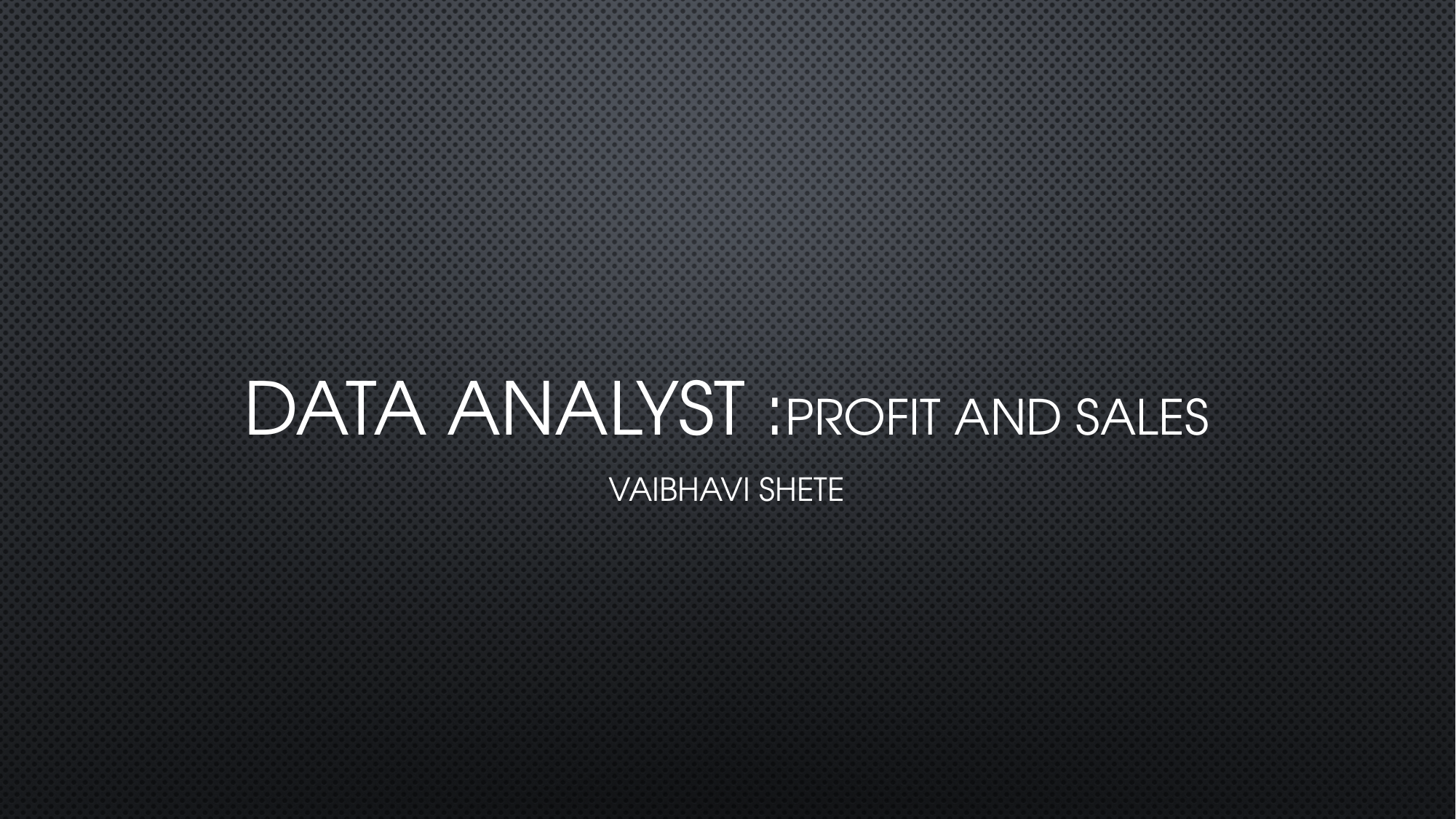

# Data analyst :profit and sales
Vaibhavi shete